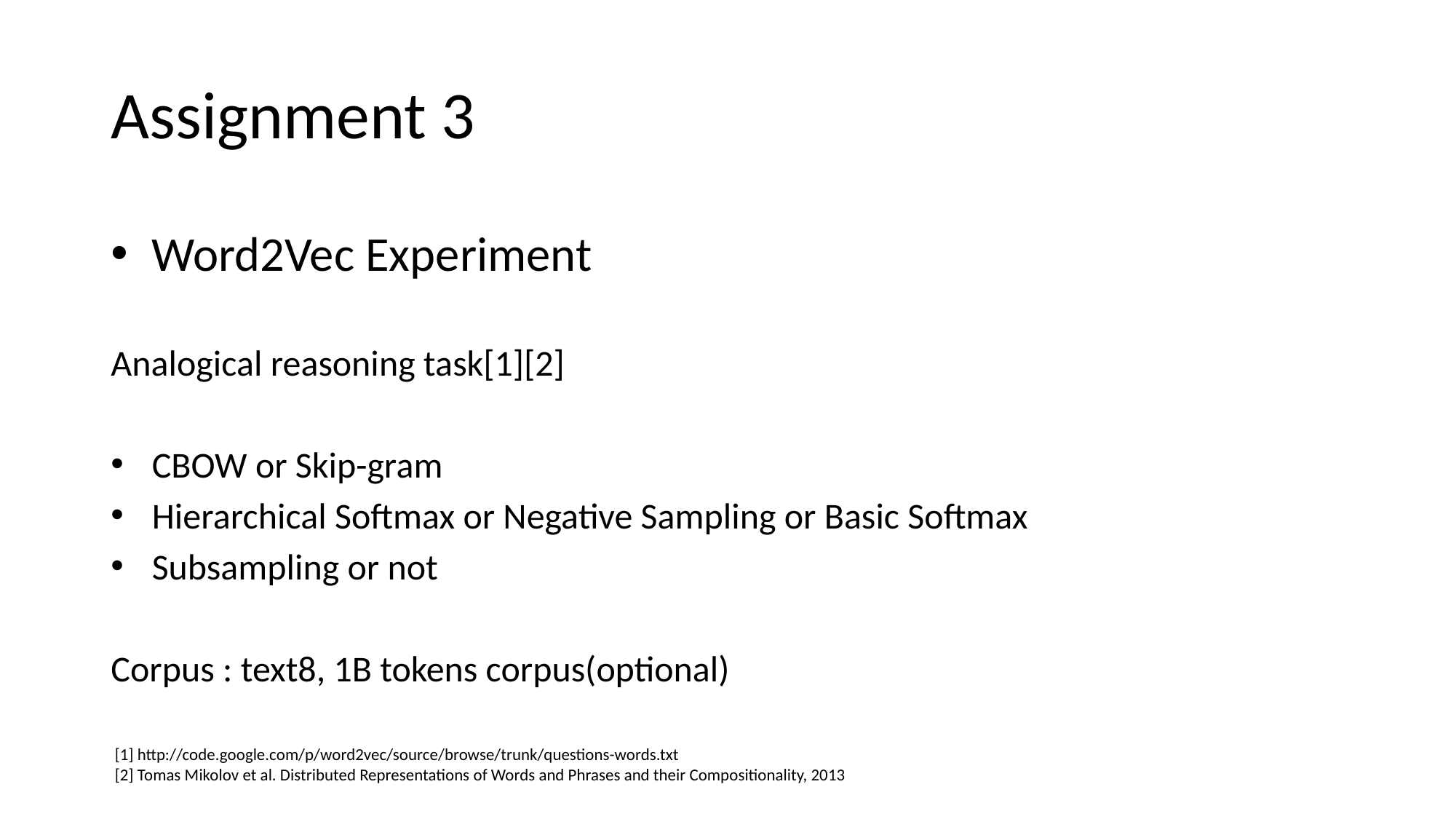

# Assignment 3
Word2Vec Experiment

Analogical reasoning task[1][2]

CBOW or Skip-gram
Hierarchical Softmax or Negative Sampling or Basic Softmax
Subsampling or not

Corpus : text8, 1B tokens corpus(optional)

[1] http://code.google.com/p/word2vec/source/browse/trunk/questions-words.txt
[2] Tomas Mikolov et al. Distributed Representations of Words and Phrases and their Compositionality, 2013